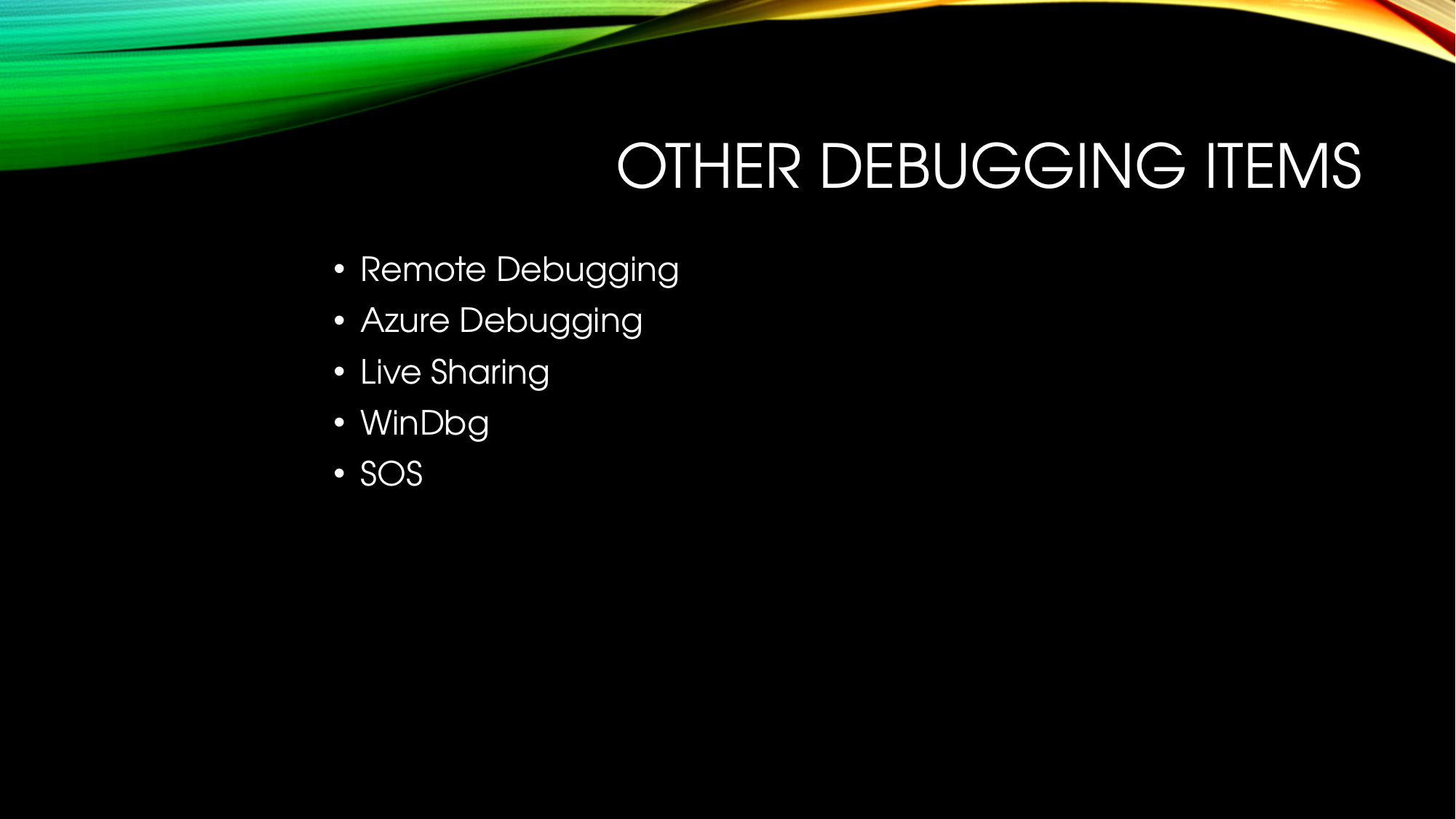

# Other DEBUGGing items
Remote Debugging
Azure Debugging
Live Sharing
WinDbg
SOS